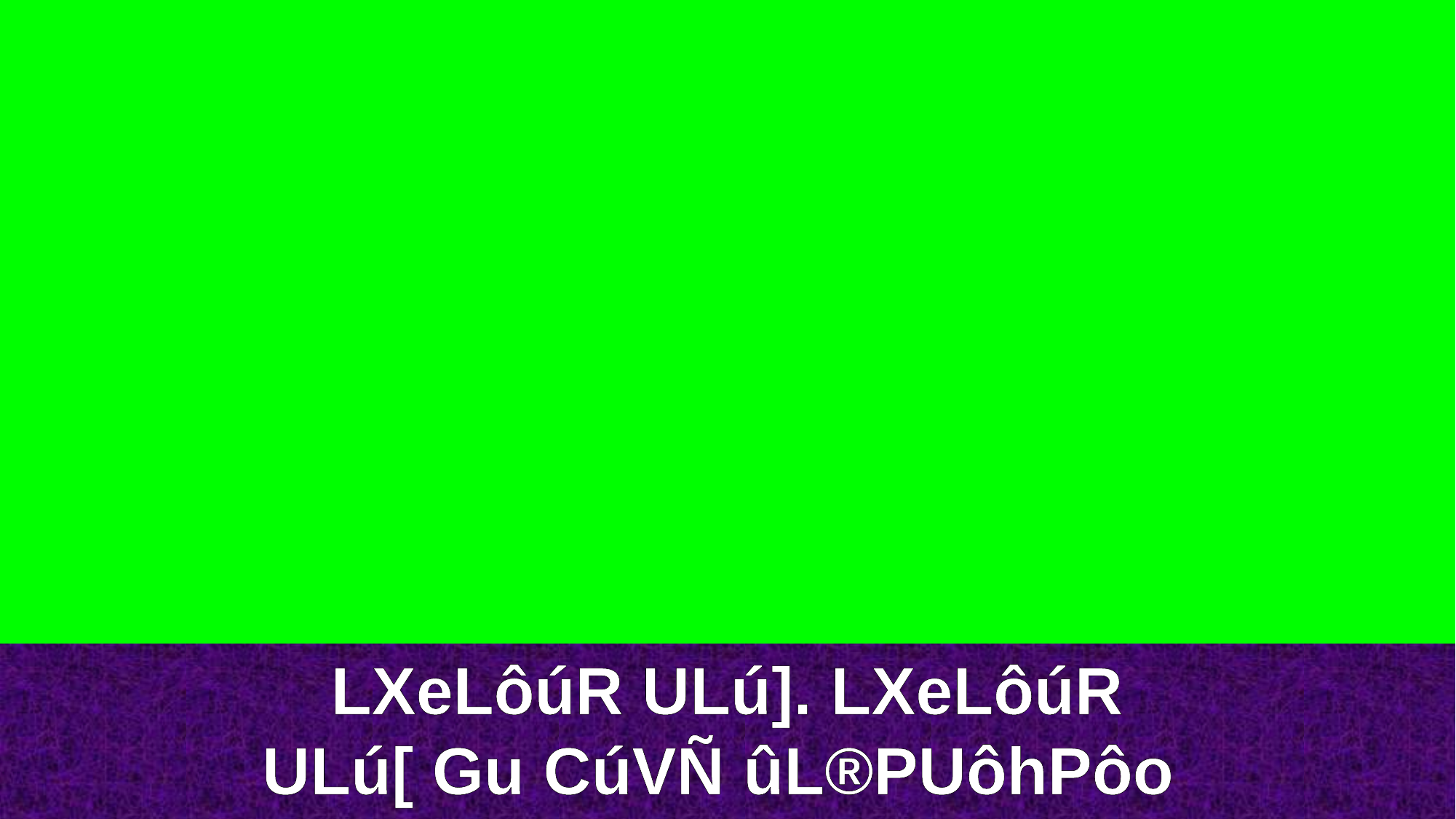

LXeLôúR ULú]. LXeLôúR ULú[ Gu CúVÑ ûL®PUôhPôo